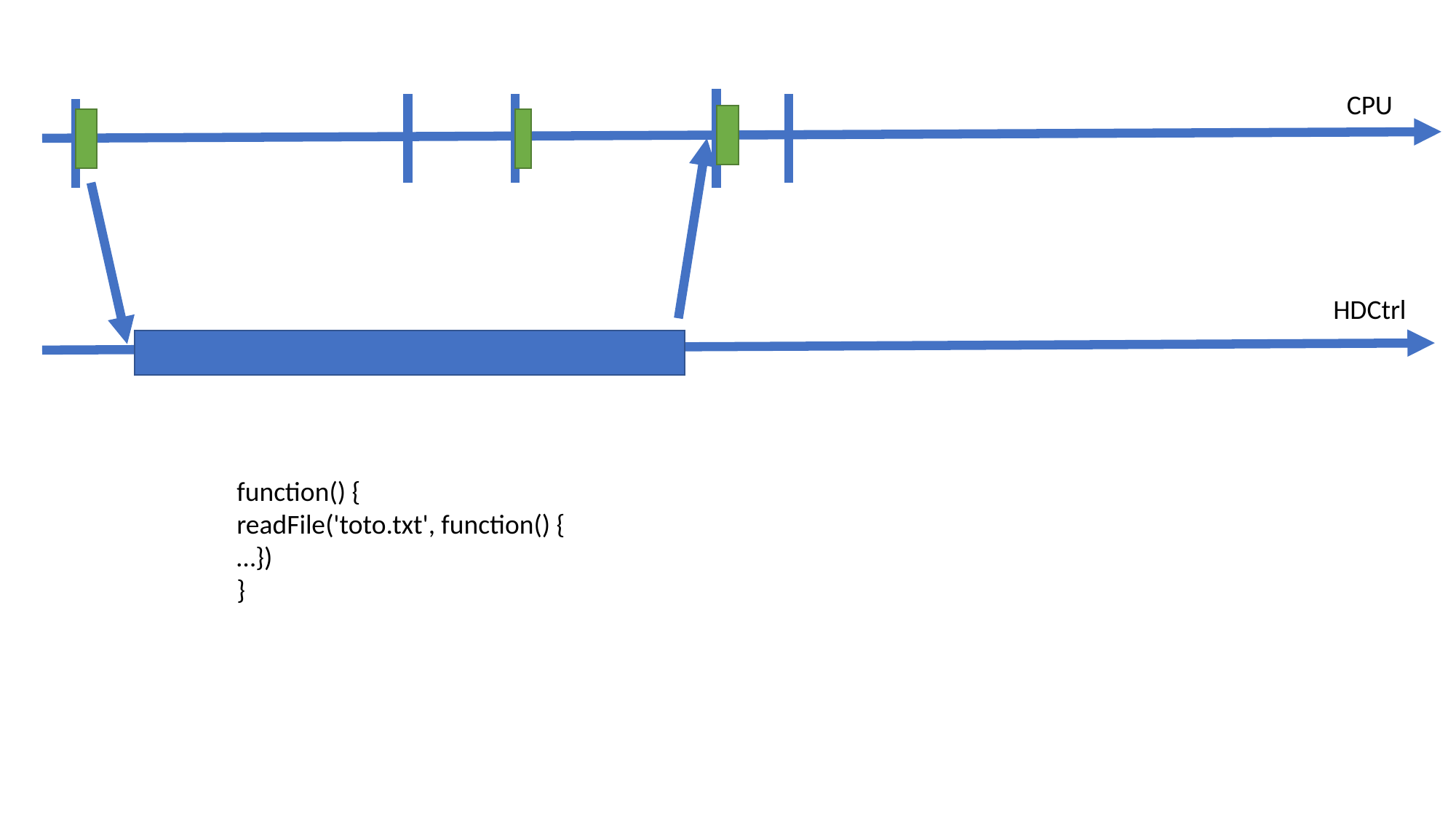

CPU

HDCtrl

function() {
readFile('toto.txt', function() {
…})
}